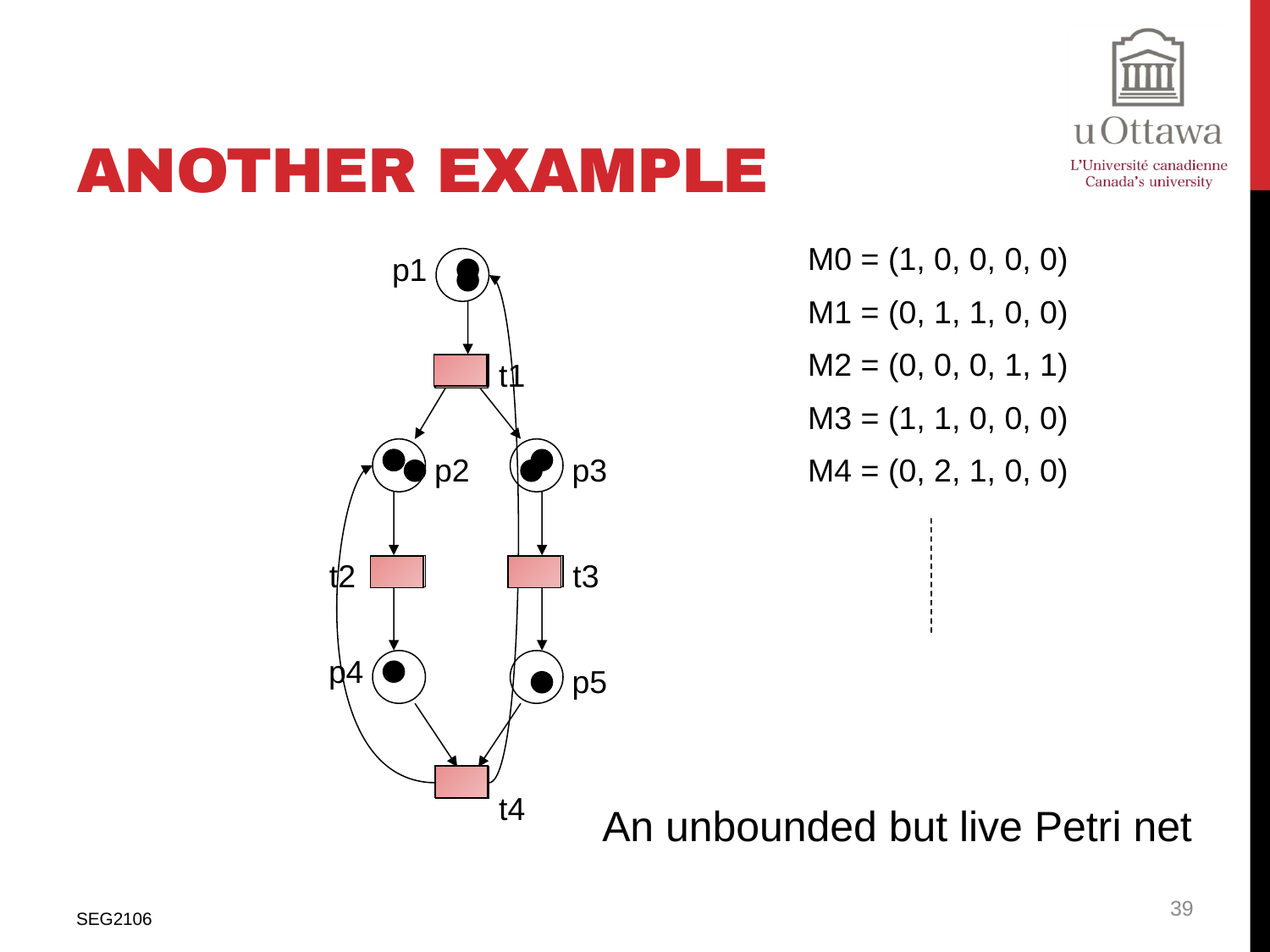

# Another Example
M0 = (1, 0, 0, 0, 0)
M1 = (0, 1, 1, 0, 0)
M2 = (0, 0, 0, 1, 1)
M3 = (1, 1, 0, 0, 0)
M4 = (0, 2, 1, 0, 0)

p1

t1

p2
p3

t2
t3

p4

p5

t4
An unbounded but live Petri net
39
SEG2106